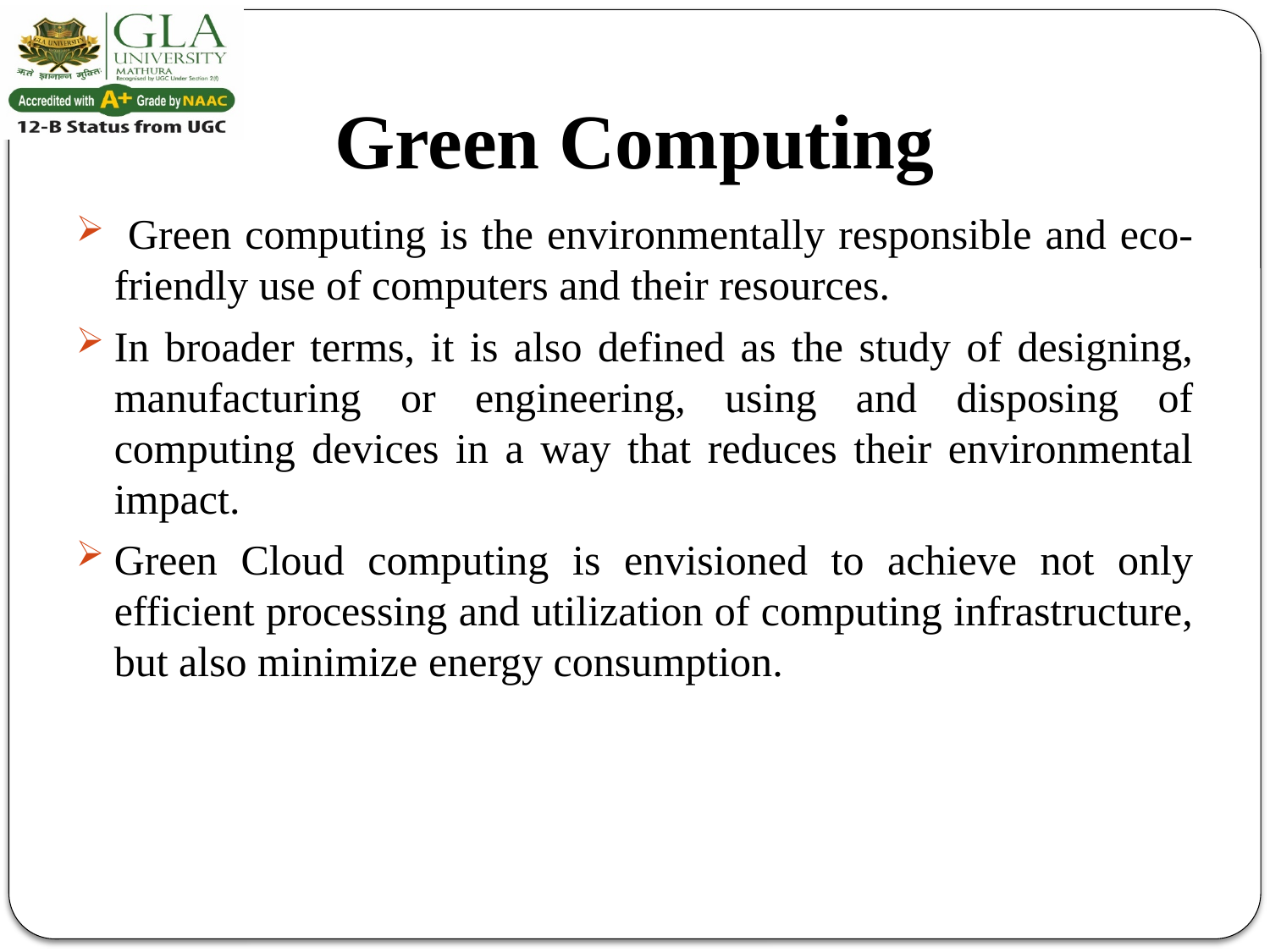

# Green Computing
 Green computing is the environmentally responsible and eco-friendly use of computers and their resources.
In broader terms, it is also defined as the study of designing, manufacturing or engineering, using and disposing of computing devices in a way that reduces their environmental impact.
Green Cloud computing is envisioned to achieve not only efficient processing and utilization of computing infrastructure, but also minimize energy consumption.